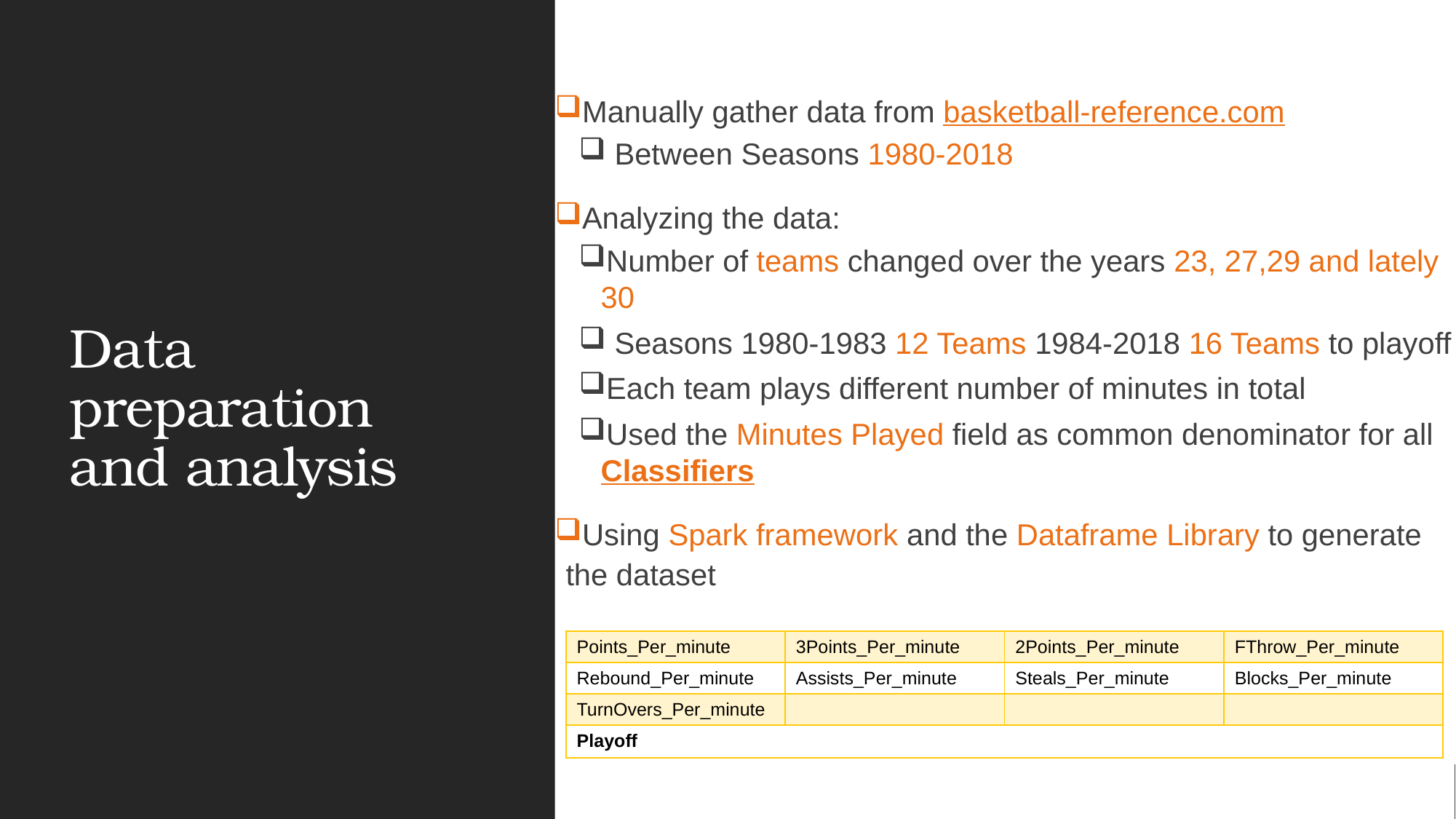

Manually gather data from basketball-reference.com
 Between Seasons 1980-2018
Analyzing the data:
Number of teams changed over the years 23, 27,29 and lately 30
 Seasons 1980-1983 12 Teams 1984-2018 16 Teams to playoff
Each team plays different number of minutes in total
Used the Minutes Played field as common denominator for all Classifiers
Using Spark framework and the Dataframe Library to generate the dataset

# Data preparation and analysis
| Points\_Per\_minute | 3Points\_Per\_minute | 2Points\_Per\_minute | FThrow\_Per\_minute |
| --- | --- | --- | --- |
| Rebound\_Per\_minute | Assists\_Per\_minute | Steals\_Per\_minute | Blocks\_Per\_minute |
| TurnOvers\_Per\_minute |  |  |  |
| Playoff |  |  |  |